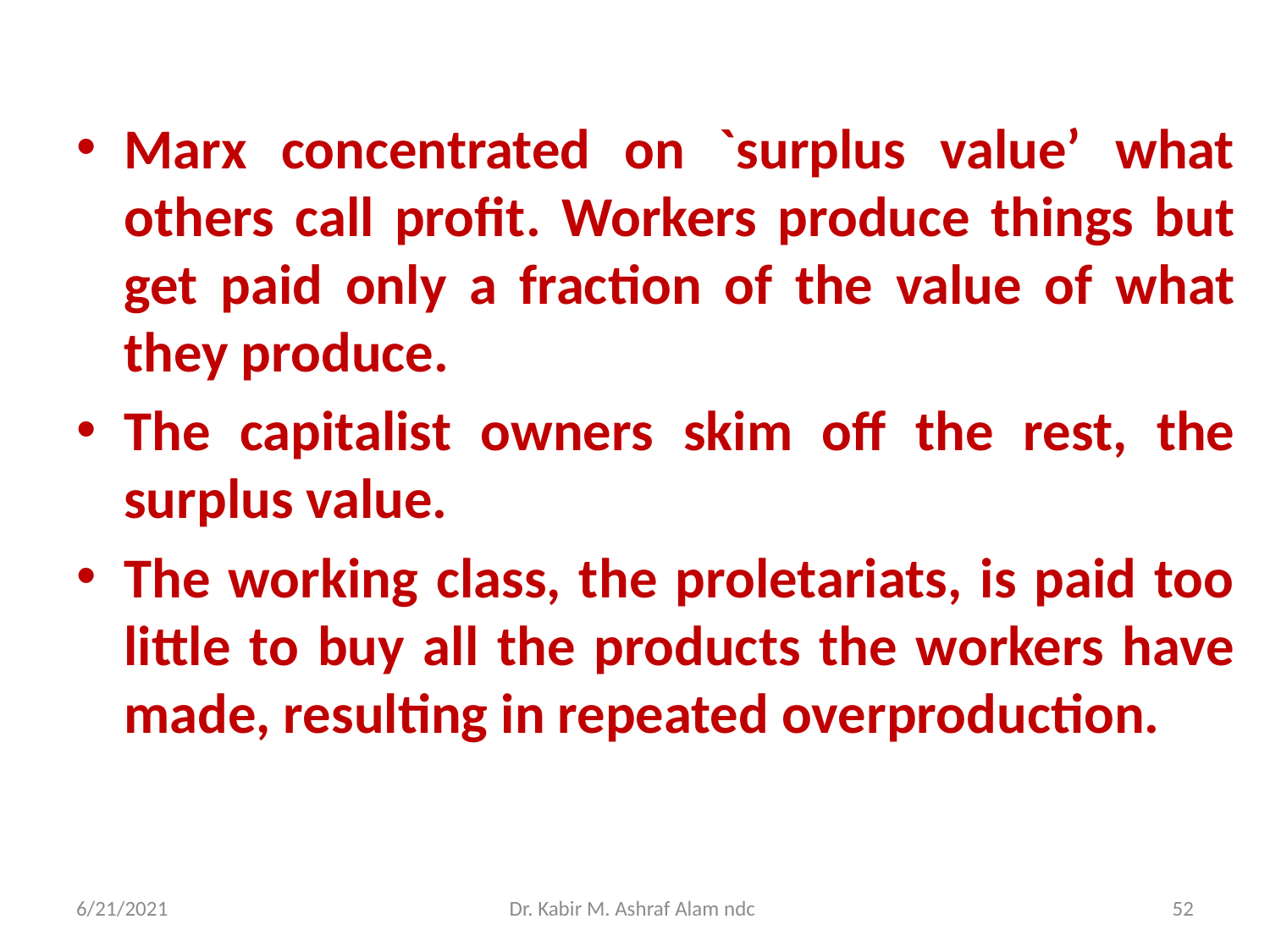

#
Marx concentrated on `surplus value’ what others call profit. Workers produce things but get paid only a fraction of the value of what they produce.
The capitalist owners skim off the rest, the surplus value.
The working class, the proletariats, is paid too little to buy all the products the workers have made, resulting in repeated overproduction.
6/21/2021
Dr. Kabir M. Ashraf Alam ndc
52